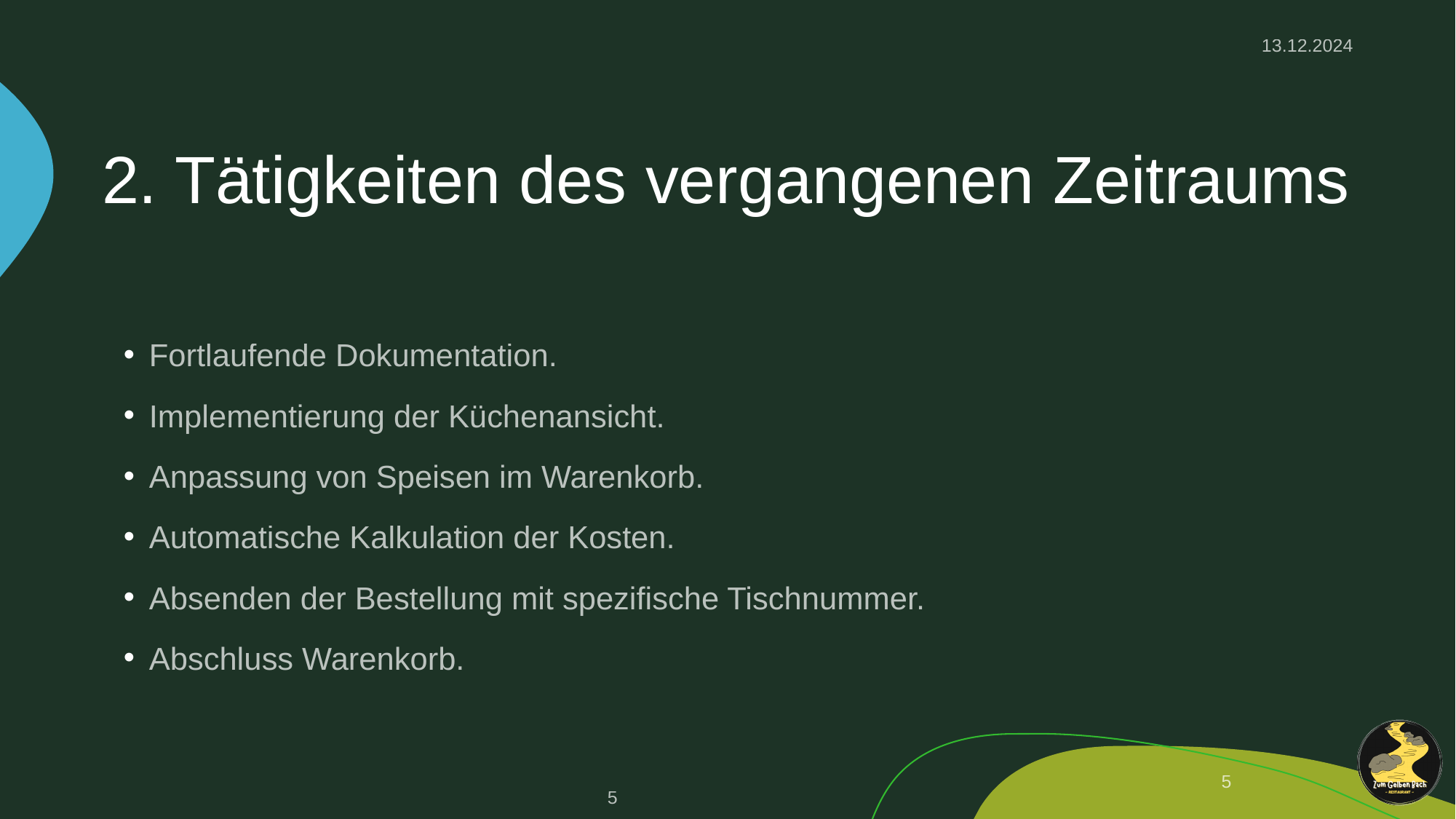

13.12.2024
# 2. Tätigkeiten des vergangenen Zeitraums
Fortlaufende Dokumentation.
Implementierung der Küchenansicht.
Anpassung von Speisen im Warenkorb.
Automatische Kalkulation der Kosten.
Absenden der Bestellung mit spezifische Tischnummer.
Abschluss Warenkorb.

5
5